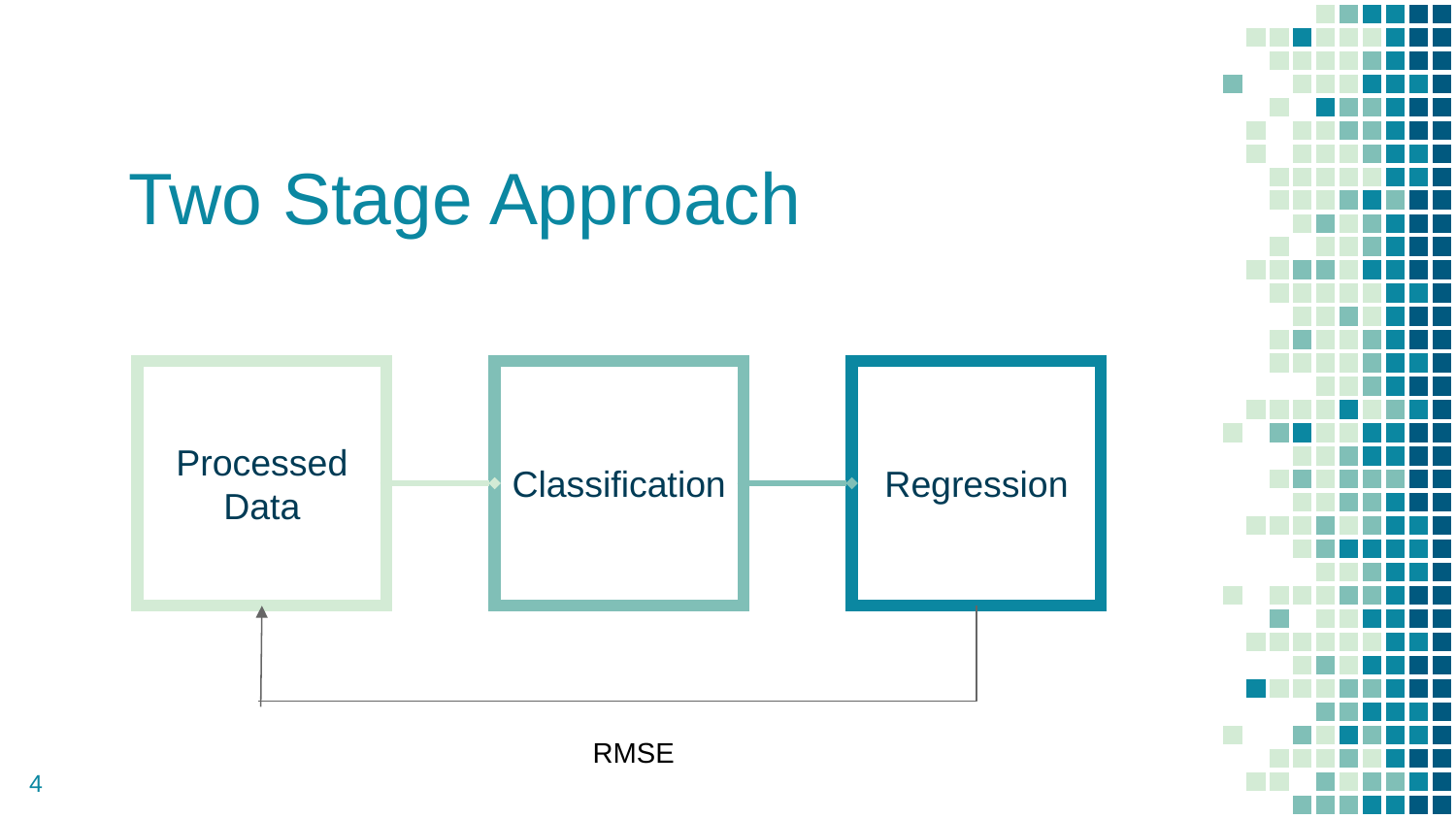

# Two Stage Approach
Processed Data
Regression
Classification
RMSE
4